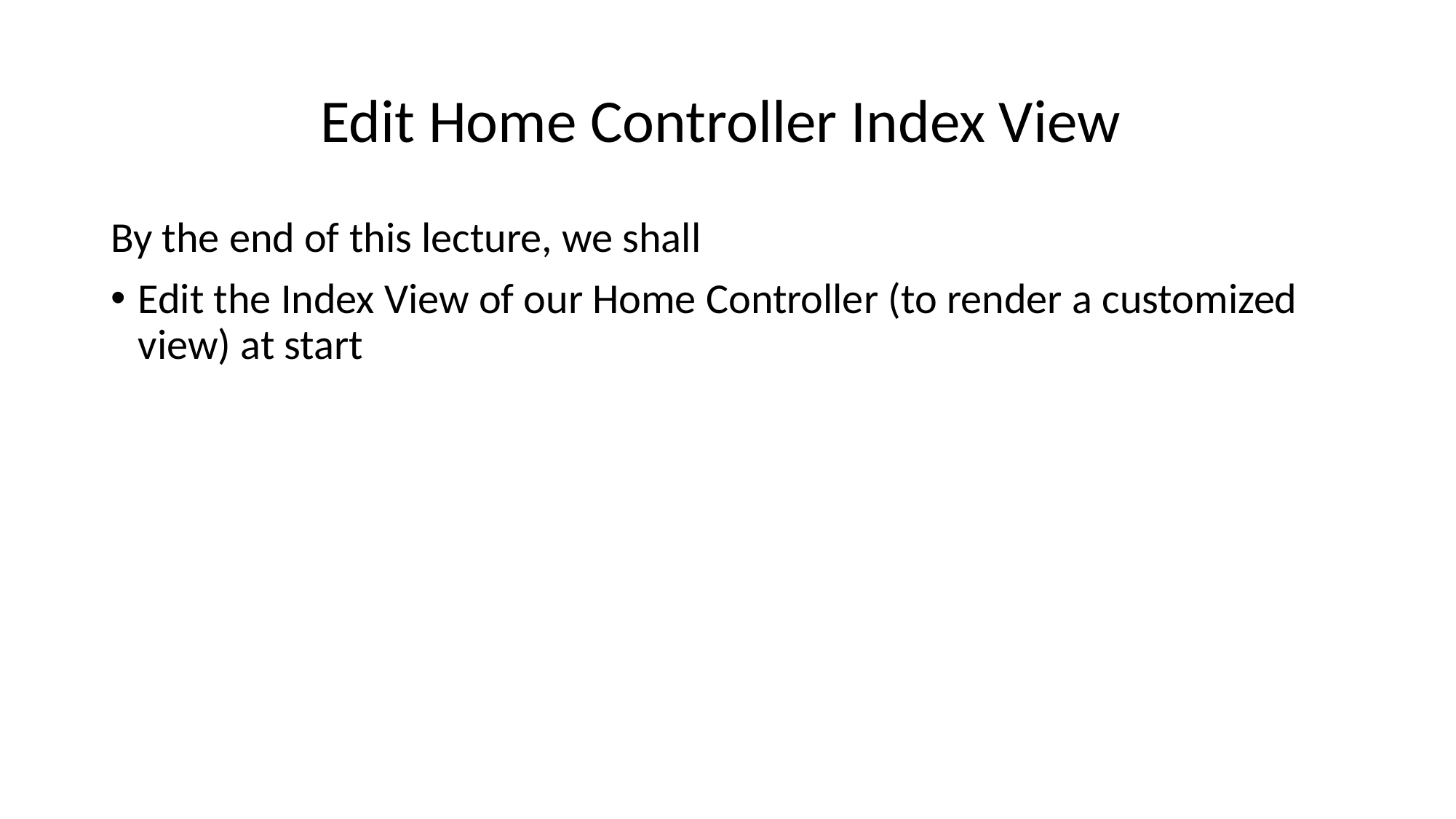

# Edit Home Controller Index View
By the end of this lecture, we shall
Edit the Index View of our Home Controller (to render a customized view) at start